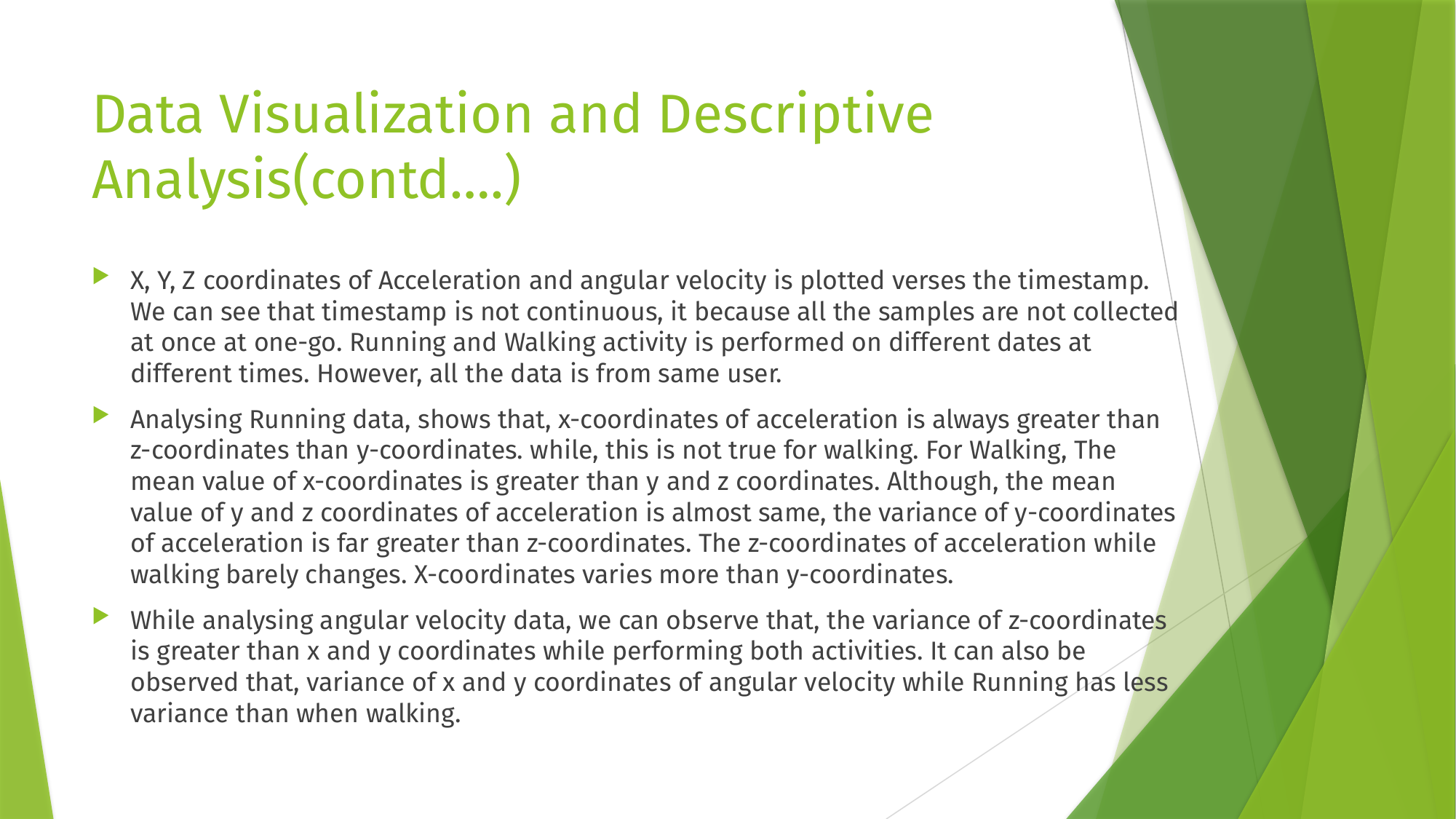

# Data Visualization and Descriptive Analysis(contd….)
X, Y, Z coordinates of Acceleration and angular velocity is plotted verses the timestamp. We can see that timestamp is not continuous, it because all the samples are not collected at once at one-go. Running and Walking activity is performed on different dates at different times. However, all the data is from same user.
Analysing Running data, shows that, x-coordinates of acceleration is always greater than z-coordinates than y-coordinates. while, this is not true for walking. For Walking, The mean value of x-coordinates is greater than y and z coordinates. Although, the mean value of y and z coordinates of acceleration is almost same, the variance of y-coordinates of acceleration is far greater than z-coordinates. The z-coordinates of acceleration while walking barely changes. X-coordinates varies more than y-coordinates.
While analysing angular velocity data, we can observe that, the variance of z-coordinates is greater than x and y coordinates while performing both activities. It can also be observed that, variance of x and y coordinates of angular velocity while Running has less variance than when walking.